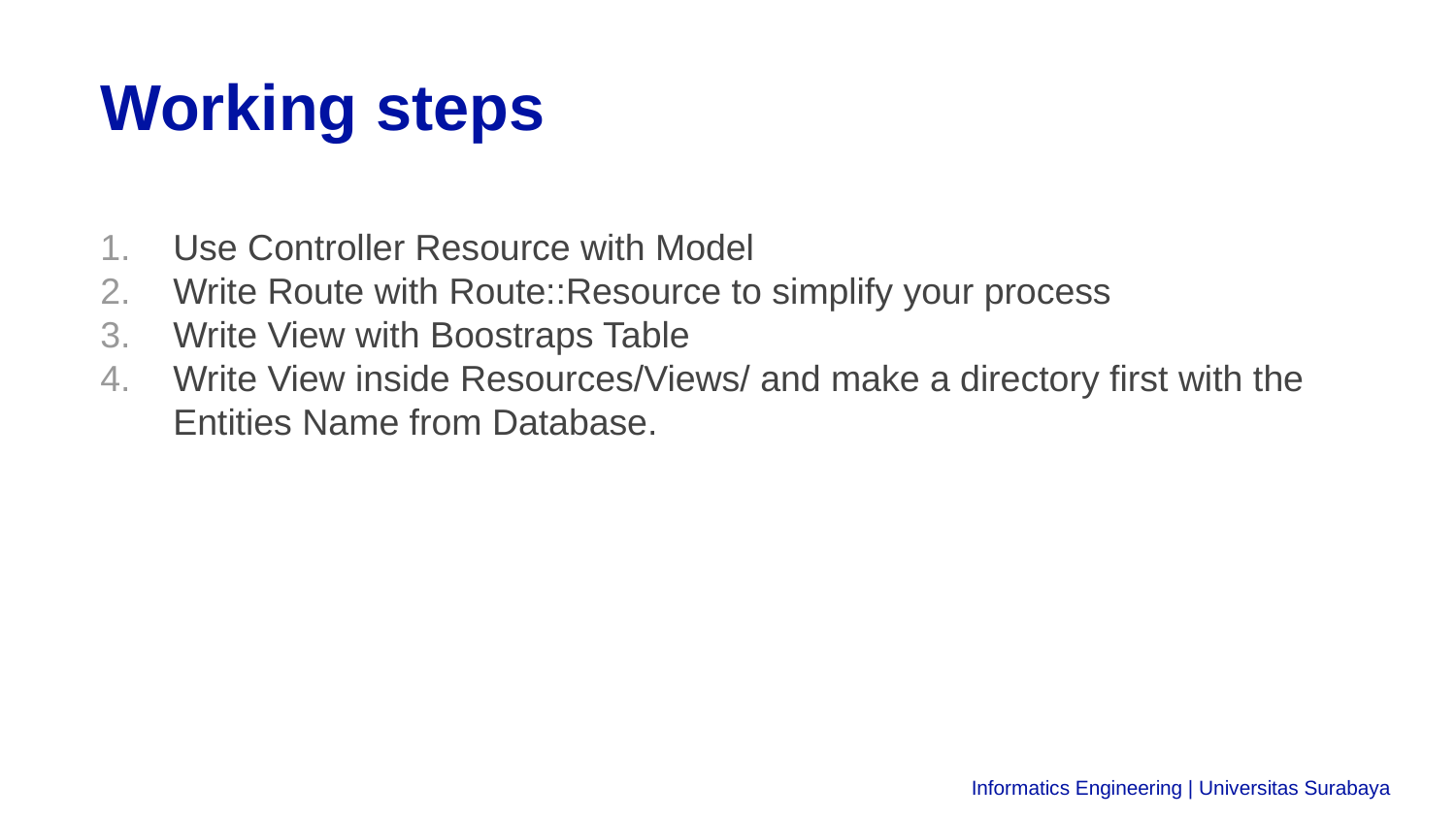

Working steps
Use Controller Resource with Model
Write Route with Route::Resource to simplify your process
Write View with Boostraps Table
Write View inside Resources/Views/ and make a directory first with the Entities Name from Database.

Informatics Engineering | Universitas Surabaya